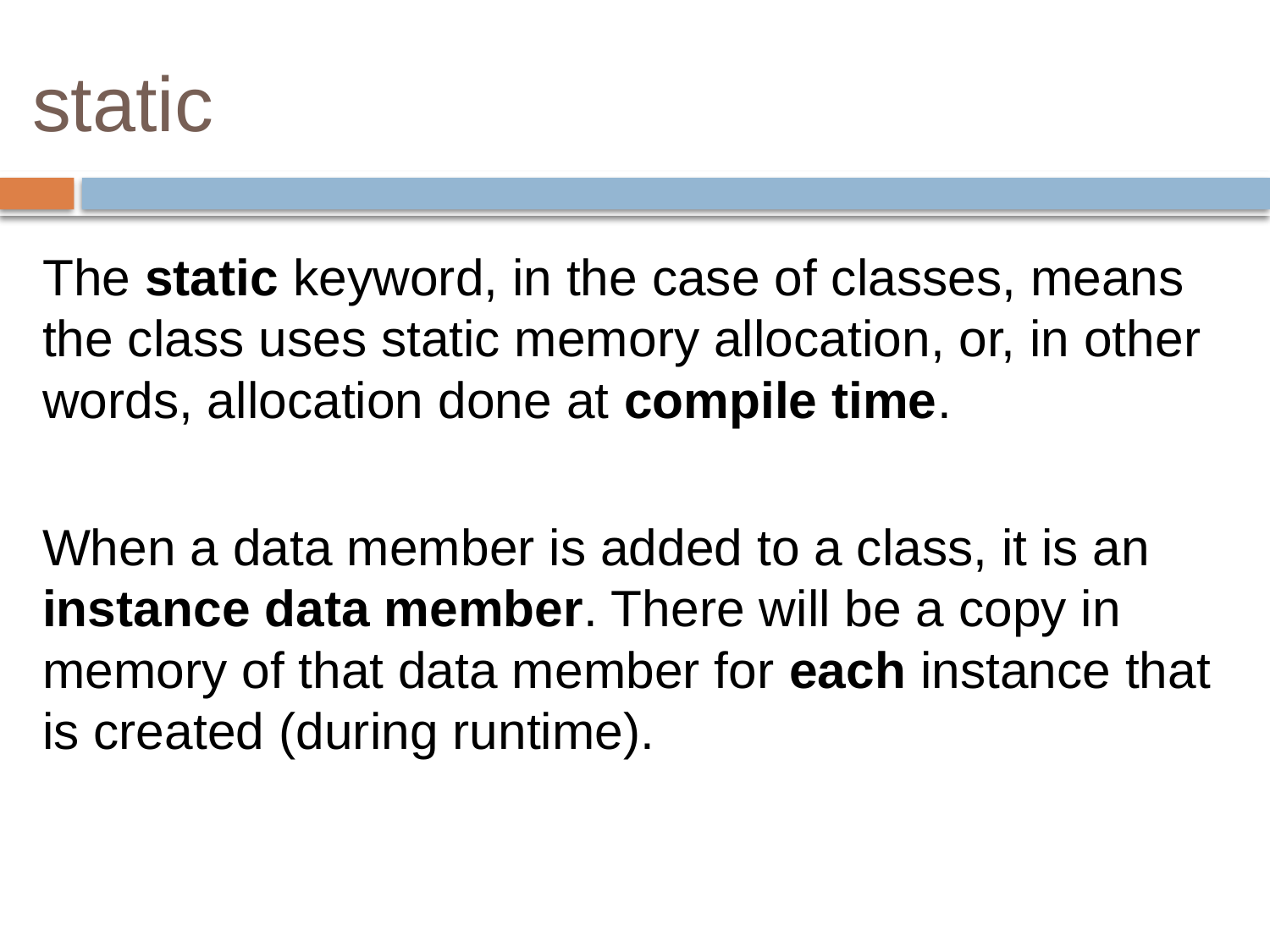

# static
The static keyword, in the case of classes, means the class uses static memory allocation, or, in other words, allocation done at compile time.

When a data member is added to a class, it is an instance data member. There will be a copy in memory of that data member for each instance that is created (during runtime).